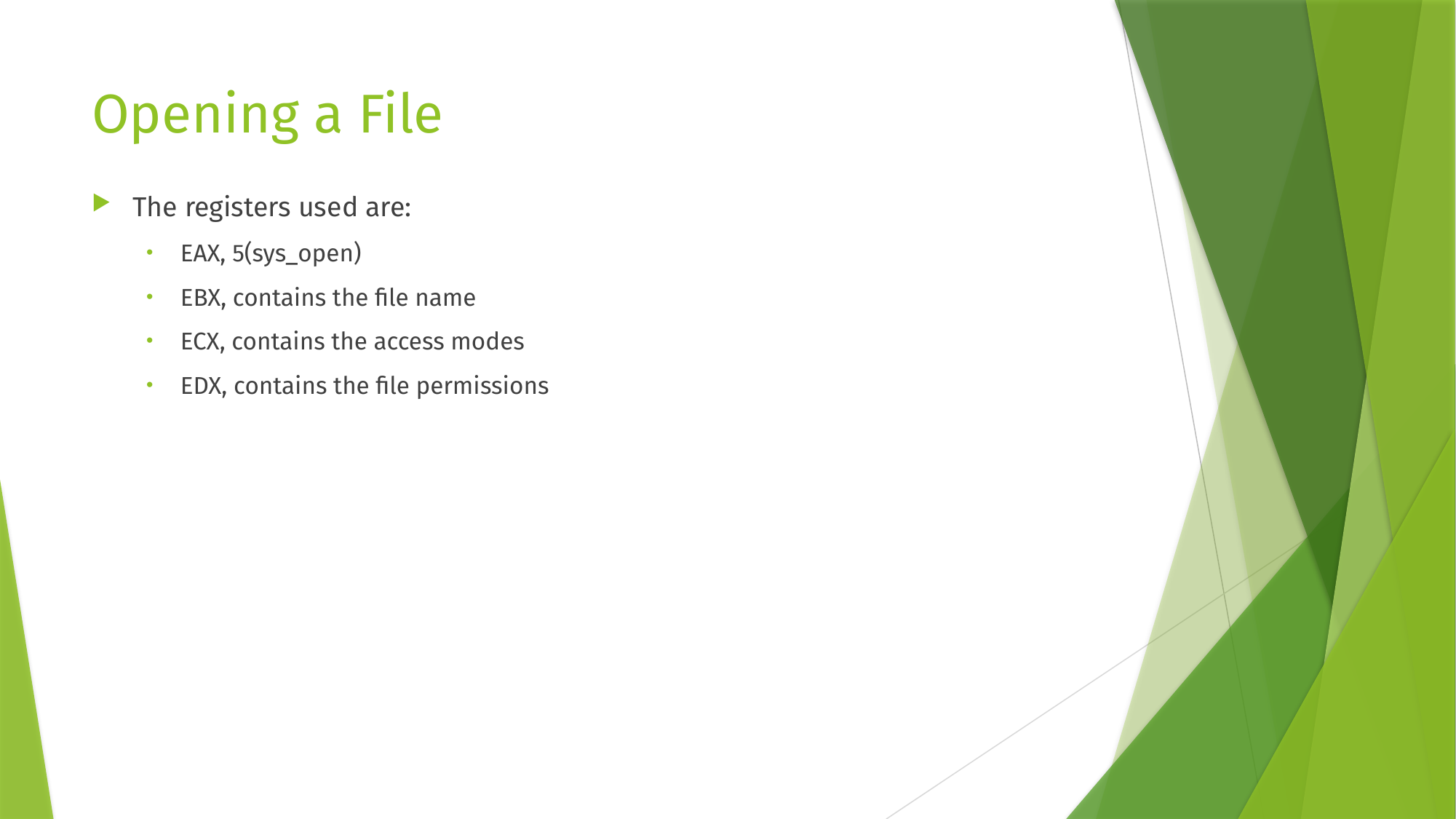

# Opening a File
The registers used are:
EAX, 5(sys_open)
EBX, contains the file name
ECX, contains the access modes
EDX, contains the file permissions